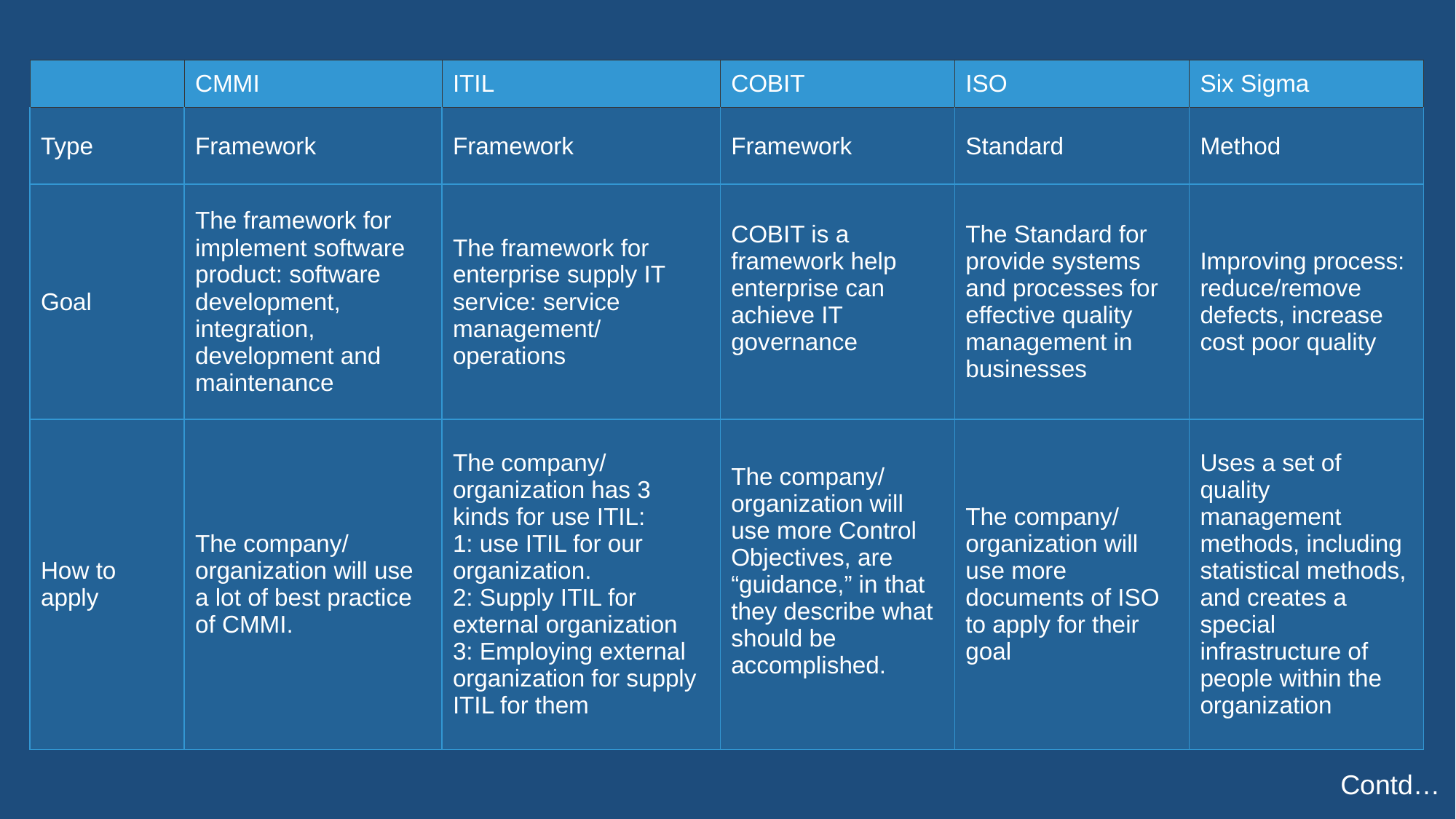

|  | CMMI | ITIL | COBIT | ISO | Six Sigma |
| --- | --- | --- | --- | --- | --- |
| Type | Framework | Framework | Framework | Standard | Method |
| Goal | The framework for implement software product: software development, integration, development and maintenance | The framework for enterprise supply IT service: service management/ operations | COBIT is a framework help enterprise can achieve IT governance | The Standard for provide systems and processes for effective quality management in businesses | Improving process: reduce/remove defects, increase cost poor quality |
| How to apply | The company/ organization will use a lot of best practice of CMMI. | The company/ organization has 3 kinds for use ITIL: 1: use ITIL for our organization. 2: Supply ITIL for external organization 3: Employing external organization for supply ITIL for them | The company/ organization will use more Control Objectives, are “guidance,” in that they describe what should be accomplished. | The company/ organization will use more documents of ISO to apply for their goal | Uses a set of quality management methods, including statistical methods, and creates a special infrastructure of people within the organization |
Contd…